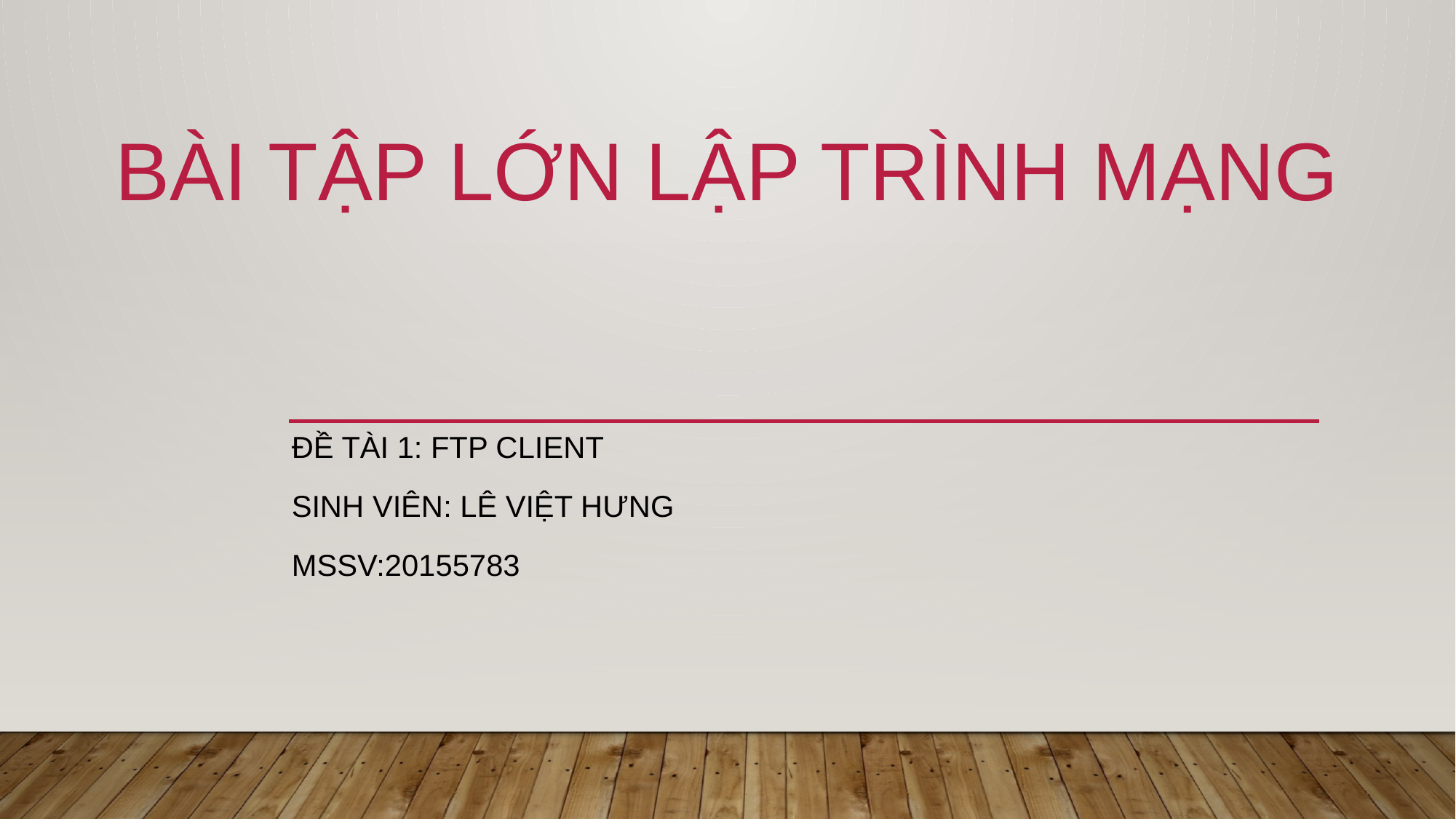

# Bài tập lớn Lập trình mạng
Đề tài 1: FTP client
Sinh viên: Lê việt hưng
mssv:20155783